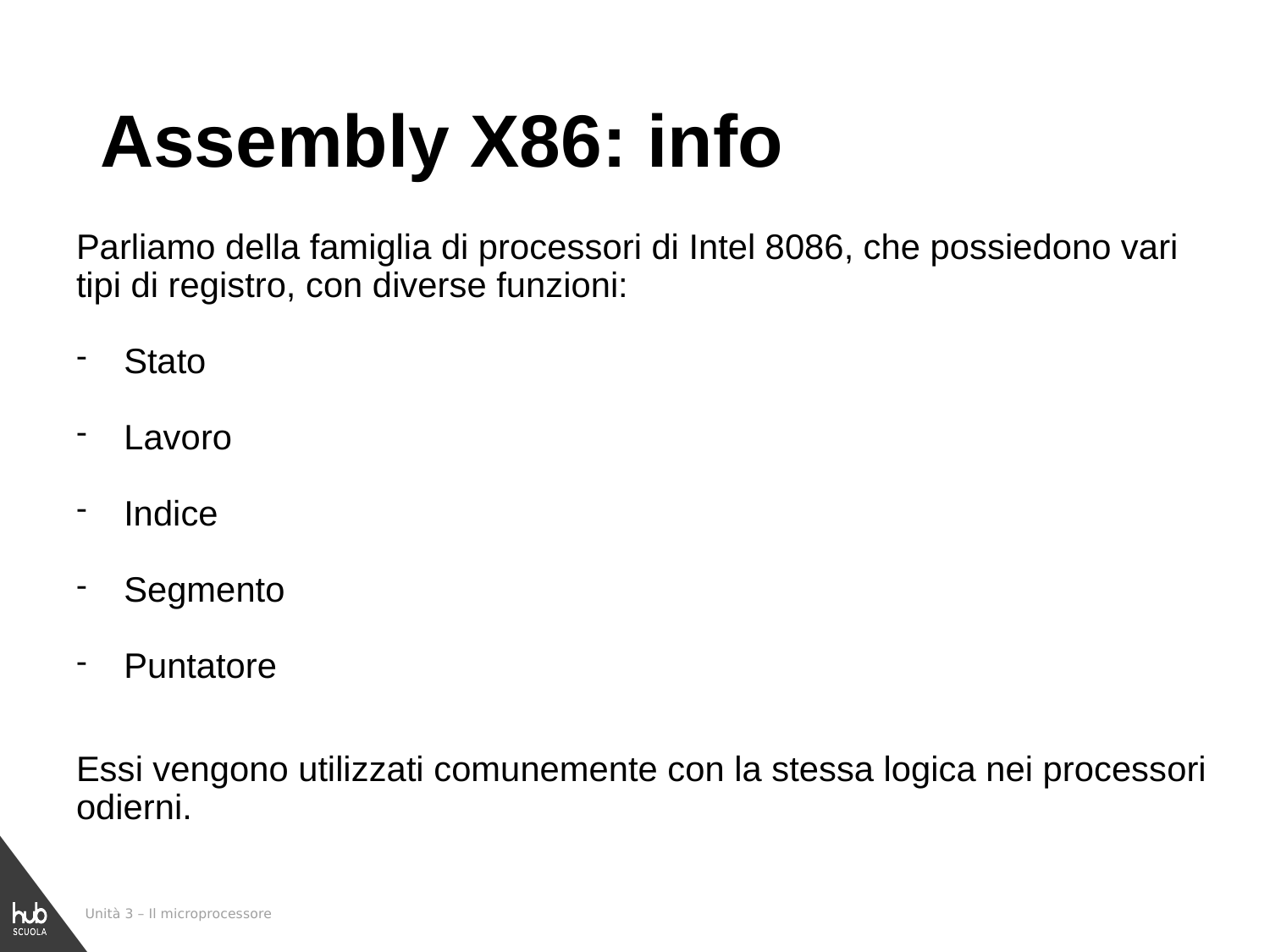

# Assembly X86: info
Parliamo della famiglia di processori di Intel 8086, che possiedono vari tipi di registro, con diverse funzioni:

Stato

Lavoro

Indice

Segmento

Puntatore

Essi vengono utilizzati comunemente con la stessa logica nei processori odierni.